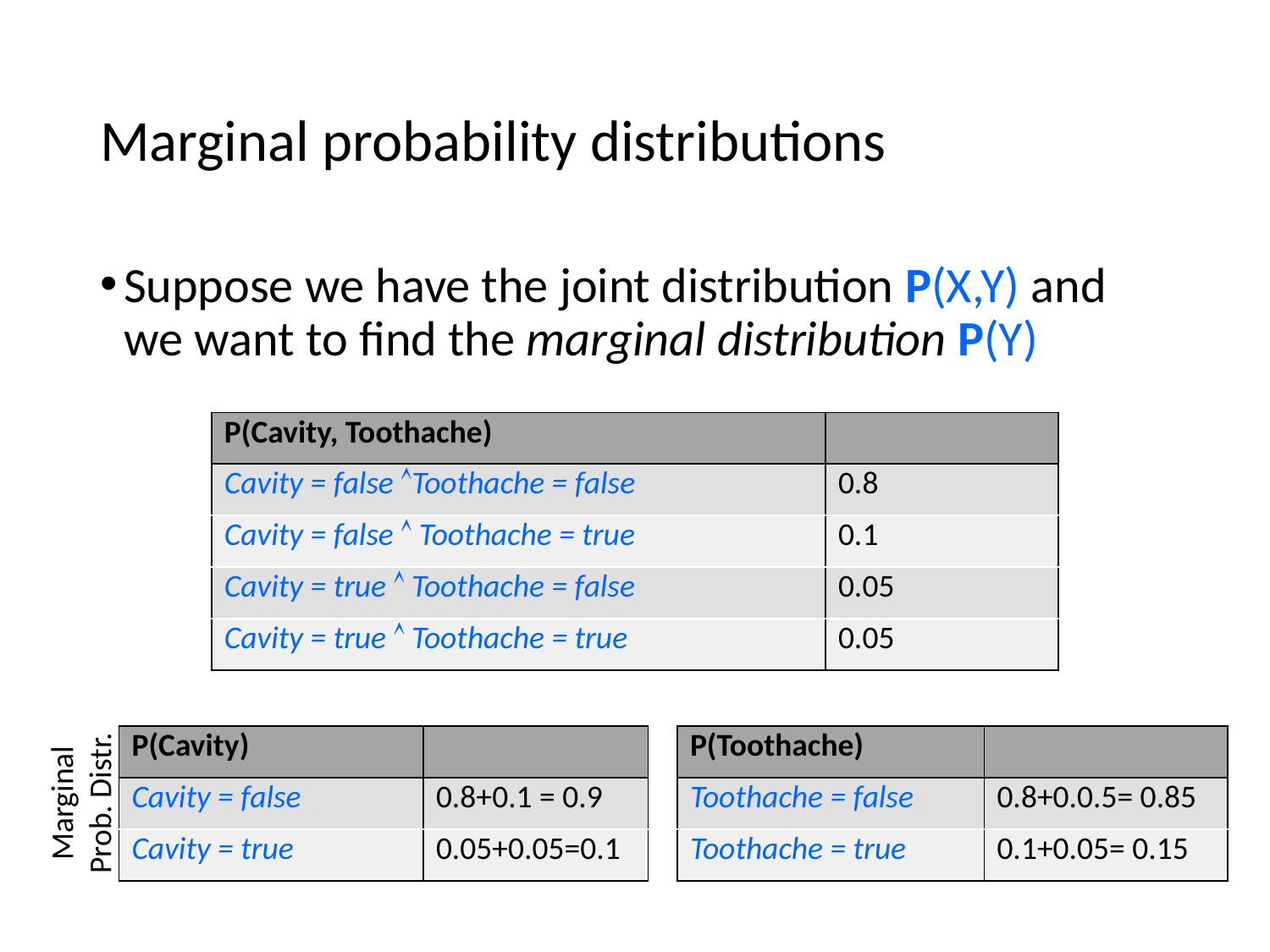

# Marginal probability distributions
Suppose we have the joint distribution P(X,Y) and we want to find the marginal distribution P(Y)

| P(Cavity, Toothache) |  |
| --- | --- |
| Cavity = false ∧Toothache = false | 0.8 |
| Cavity = false ∧ Toothache = true | 0.1 |
| Cavity = true ∧ Toothache = false | 0.05 |
| Cavity = true ∧ Toothache = true | 0.05 |
| P(Cavity) |  |
| --- | --- |
| Cavity = false | 0.8+0.1 = 0.9 |
| Cavity = true | 0.05+0.05=0.1 |
| P(Toothache) |  |
| --- | --- |
| Toothache = false | 0.8+0.0.5= 0.85 |
| Toothache = true | 0.1+0.05= 0.15 |
Marginal Prob. Distr.